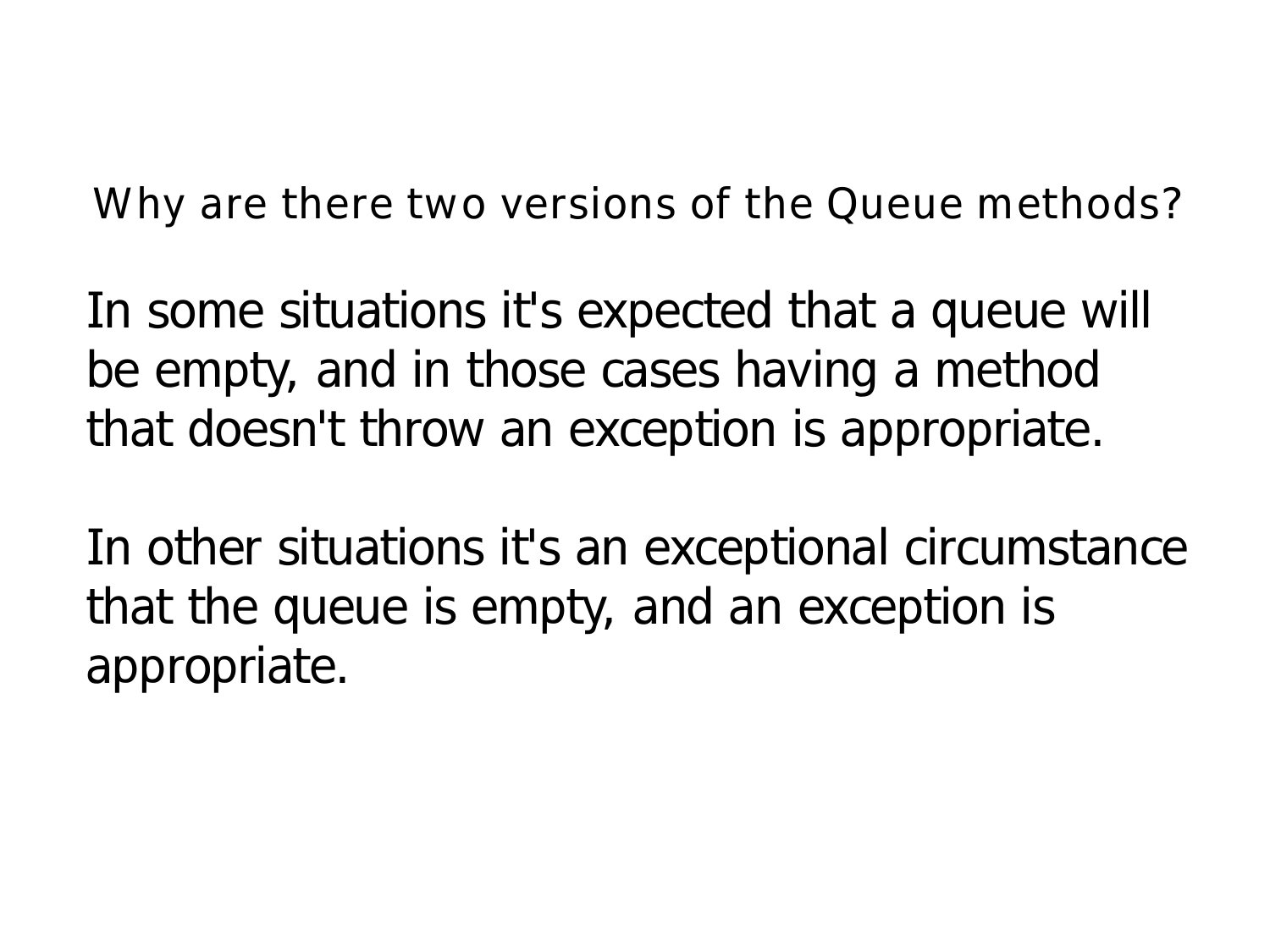

Why are there two versions of the Queue methods?

In some situations it's expected that a queue will be empty, and in those cases having a method that doesn't throw an exception is appropriate.

In other situations it's an exceptional circumstance that the queue is empty, and an exception is appropriate.